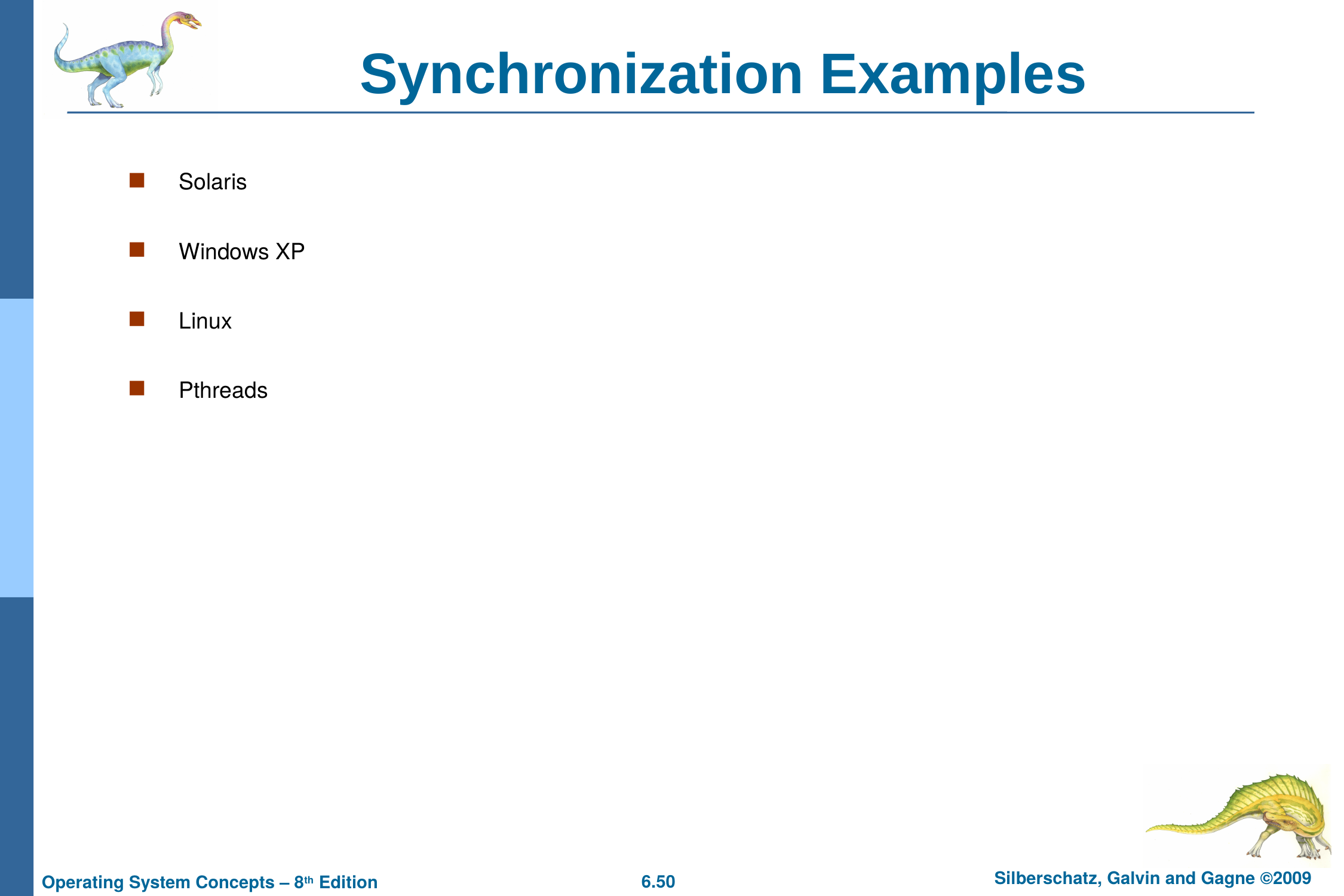

# Synchronization Examples
Solaris

Windows XP

Linux

Pthreads